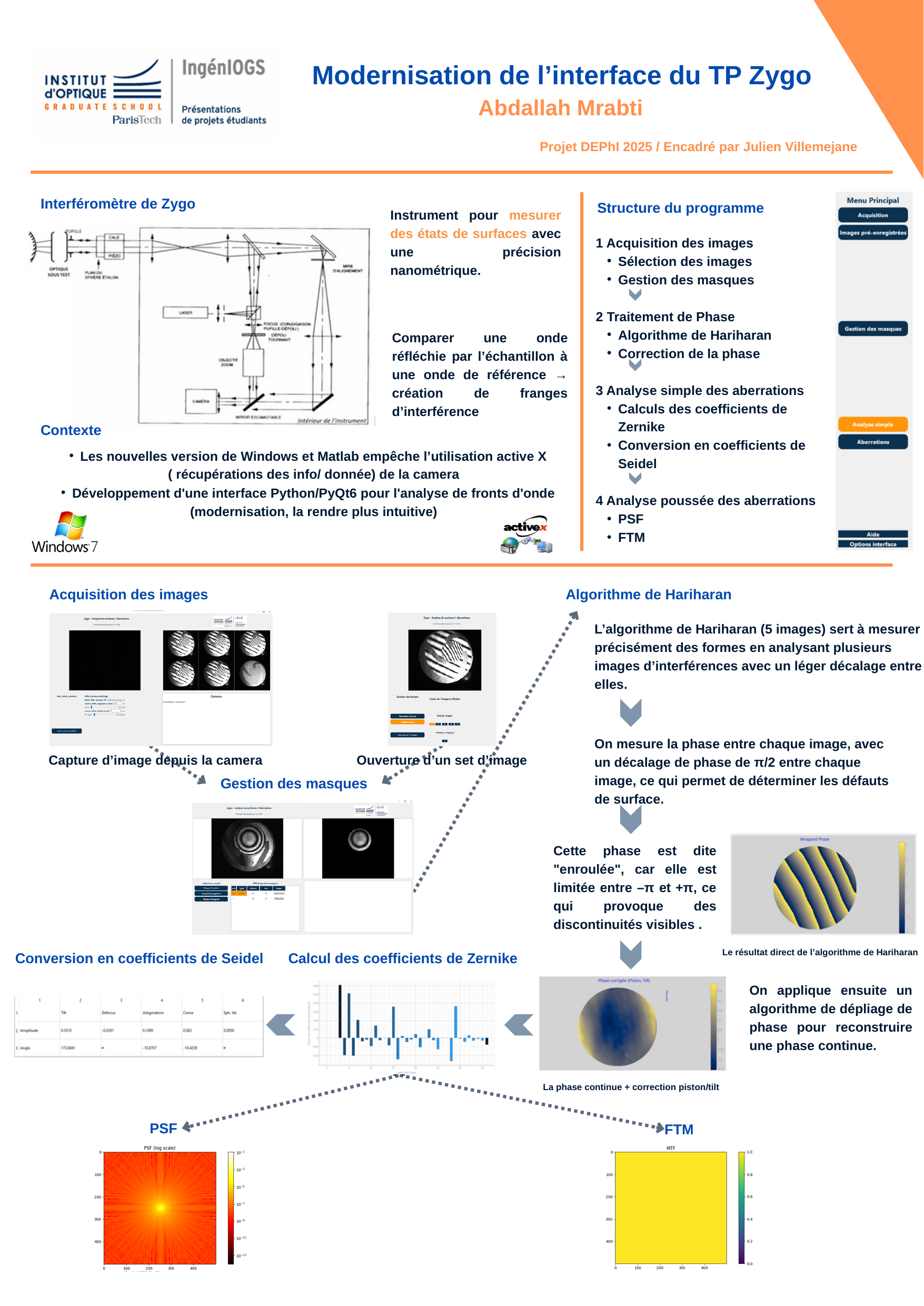

Modernisation de l’interface du TP Zygo
Abdallah Mrabti
Projet DEPhI 2025 / Encadré par Julien Villemejane

Interféromètre de Zygo

Structure du programme
Instrument pour mesurer des états de surfaces avec une précision nanométrique.

1 Acquisition des images
Sélection des images
Gestion des masques

2 Traitement de Phase
Algorithme de Hariharan
Correction de la phase

3 Analyse simple des aberrations
Calculs des coefficients de Zernike
Conversion en coefficients de Seidel

4 Analyse poussée des aberrations
PSF
FTM

Comparer une onde réfléchie par l’échantillon à une onde de référence → création de franges d’interférence

Contexte
Les nouvelles version de Windows et Matlab empêche l’utilisation active X ( récupérations des info/ donnée) de la camera
Développement d'une interface Python/PyQt6 pour l'analyse de fronts d'onde (modernisation, la rendre plus intuitive)

Algorithme de Hariharan
Acquisition des images

L’algorithme de Hariharan (5 images) sert à mesurer précisément des formes en analysant plusieurs images d’interférences avec un léger décalage entre elles.

On mesure la phase entre chaque image, avec un décalage de phase de π/2 entre chaque image, ce qui permet de déterminer les défauts de surface.

Capture d’image depuis la camera
Ouverture d’un set d’image
Gestion des masques

Cette phase est dite "enroulée", car elle est limitée entre –π et +π, ce qui provoque des discontinuités visibles .

Le résultat direct de l’algorithme de Hariharan
Calcul des coefficients de Zernike
Conversion en coefficients de Seidel

On applique ensuite un algorithme de dépliage de phase pour reconstruire une phase continue.

La phase continue + correction piston/tilt
PSF
FTM